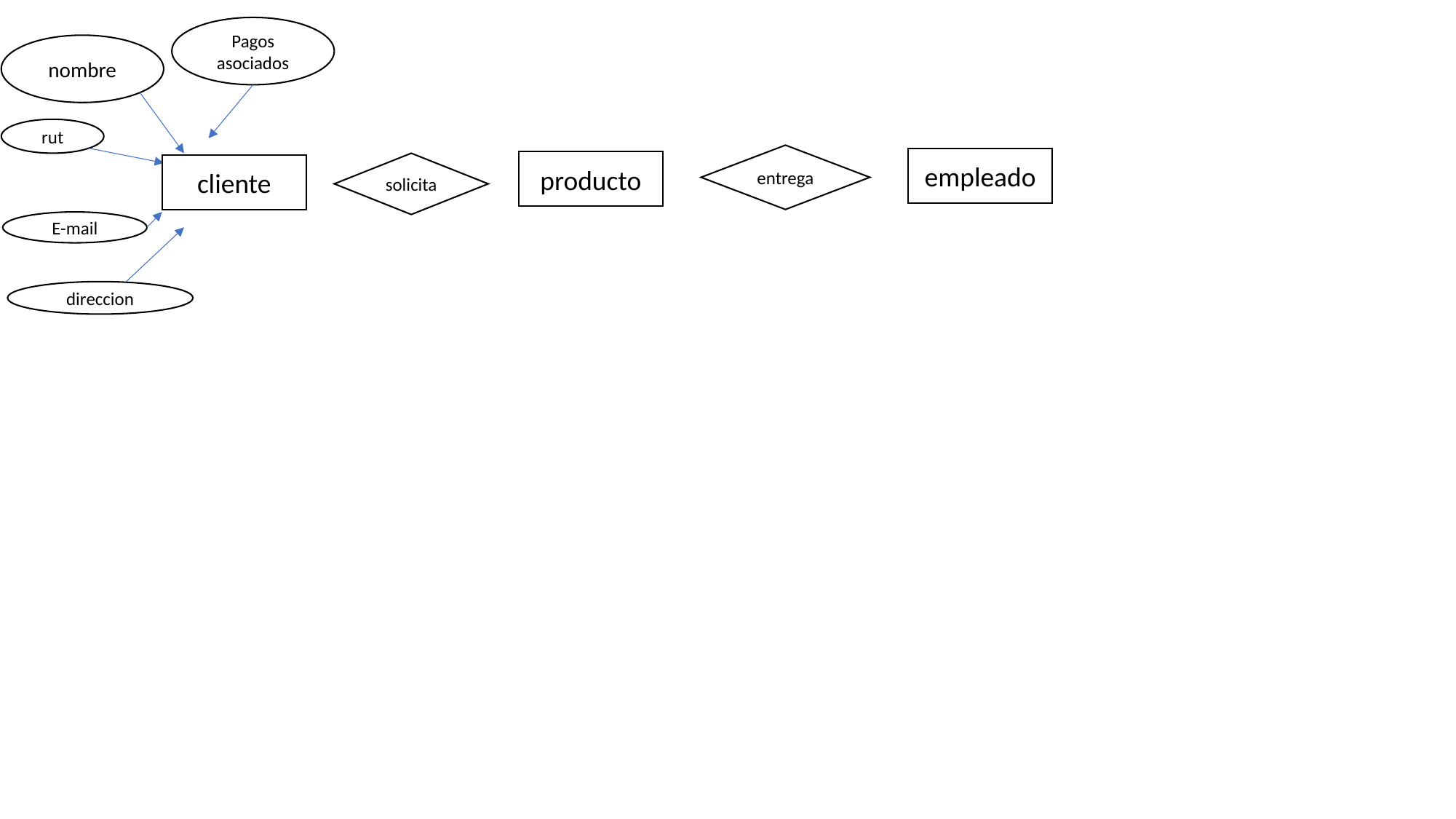

Pagos asociados
nombre
rut
entrega
empleado
producto
solicita
cliente
E-mail
direccion